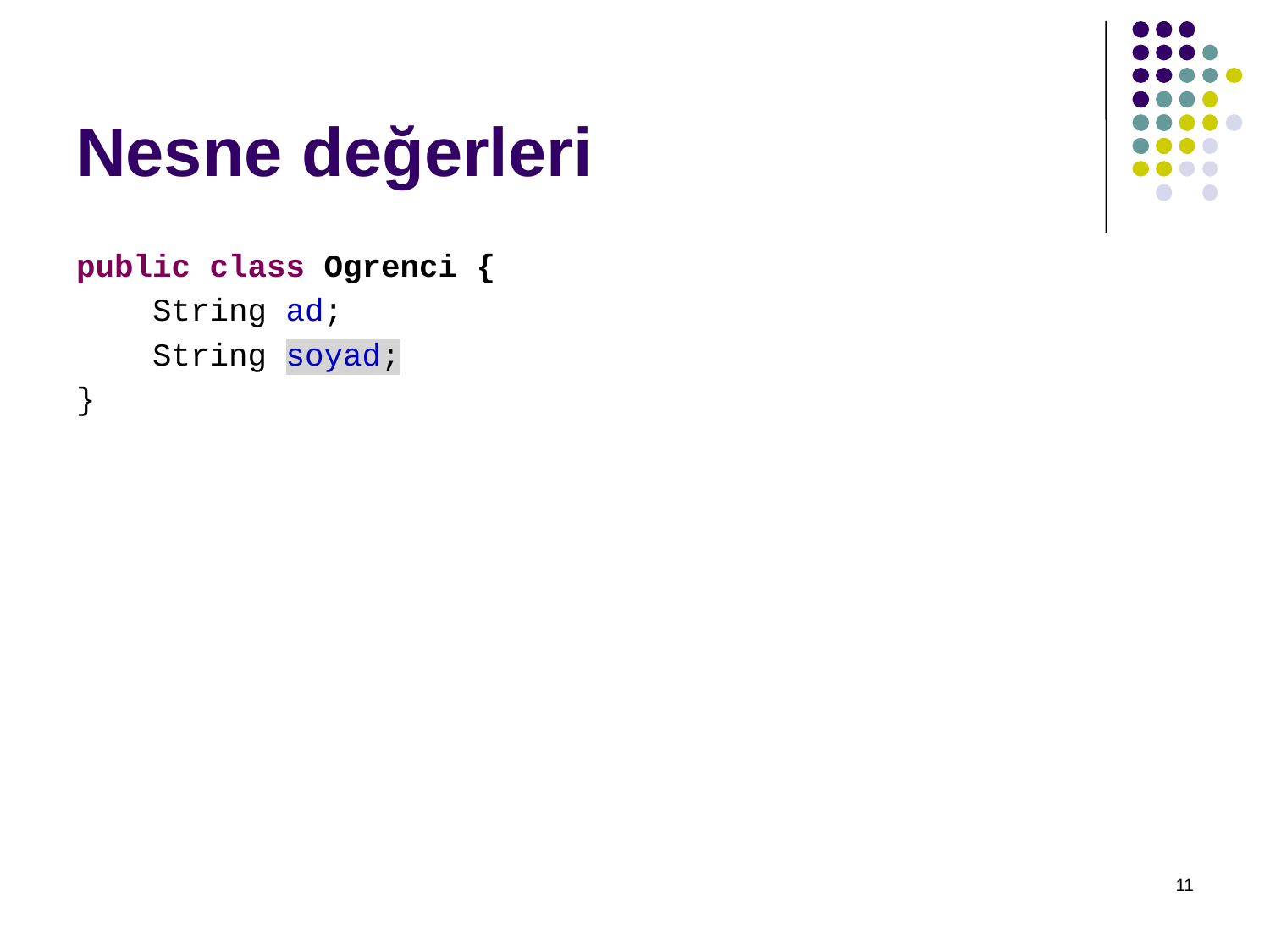

# Nesne değerleri
public class Ogrenci {
    String ad;
    String soyad;
}

11